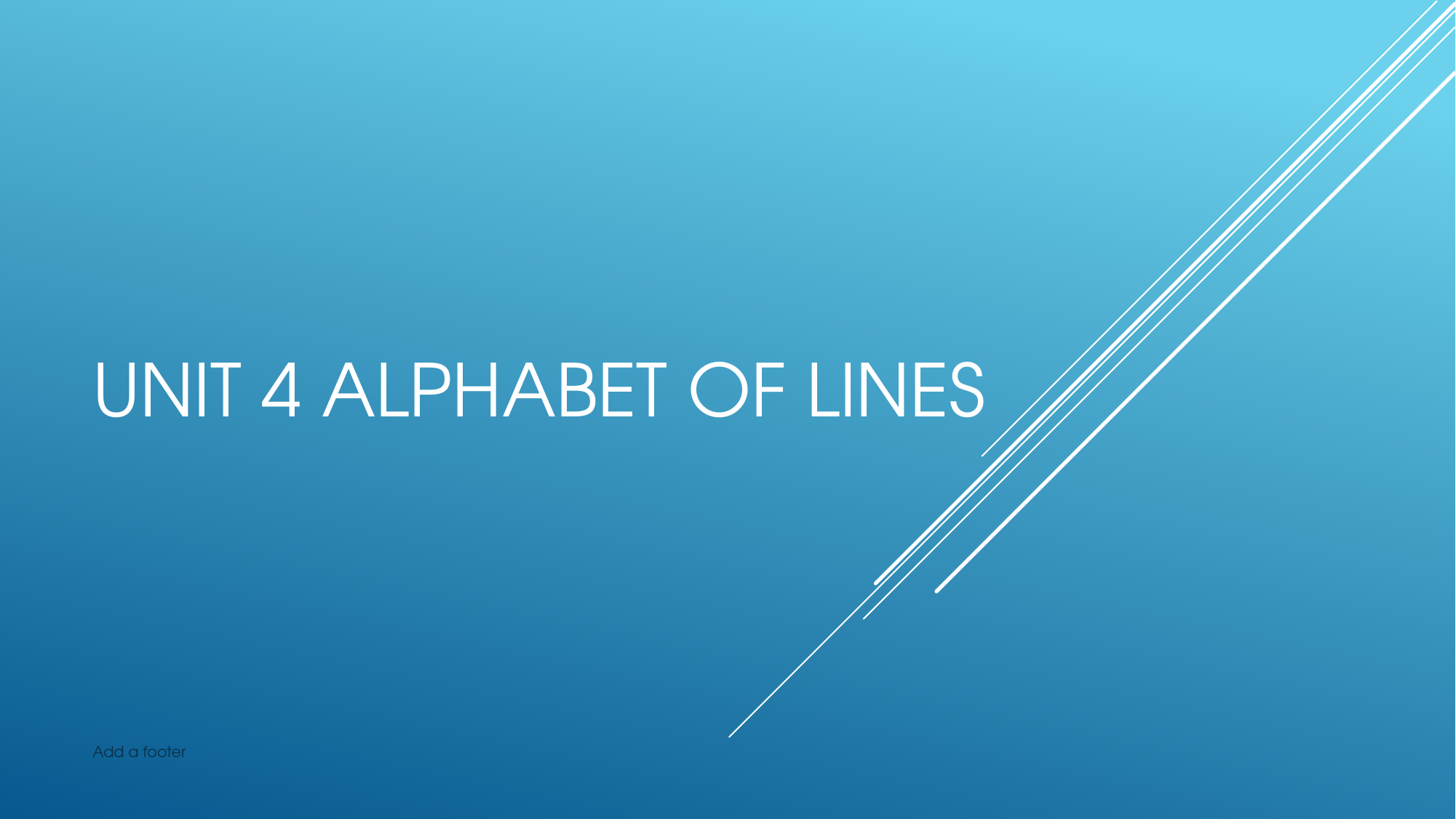

# Unit 4 Alphabet of Lines

Add a footer